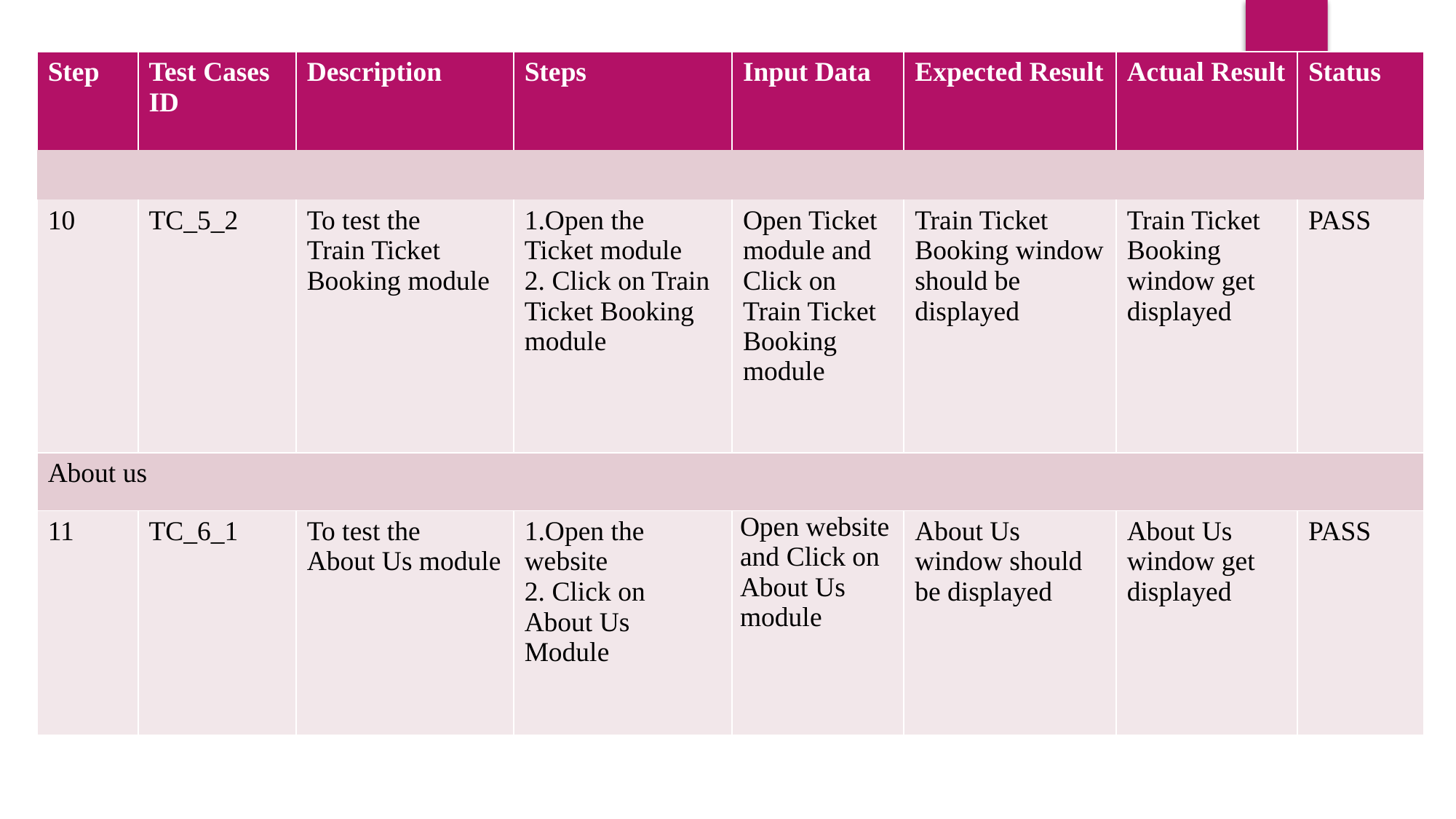

| Step | Test Cases ID | Description | Steps | Input Data | Expected Result | Actual Result | Status |
| --- | --- | --- | --- | --- | --- | --- | --- |
|  |  |  |  |  |  |  |  |
| 10 | TC\_5\_2 | To test the Train Ticket Booking module | 1.Open the Ticket module 2. Click on Train Ticket Booking module | Open Ticket module and Click on Train Ticket Booking module | Train Ticket Booking window should be displayed | Train Ticket Booking window get displayed | PASS |
| About us |  |  |  |  |  |  |  |
| 11 | TC\_6\_1 | To test the About Us module | 1.Open the website 2. Click on About Us Module | Open website and Click on About Us module | About Us window should be displayed | About Us window get displayed | PASS |
#